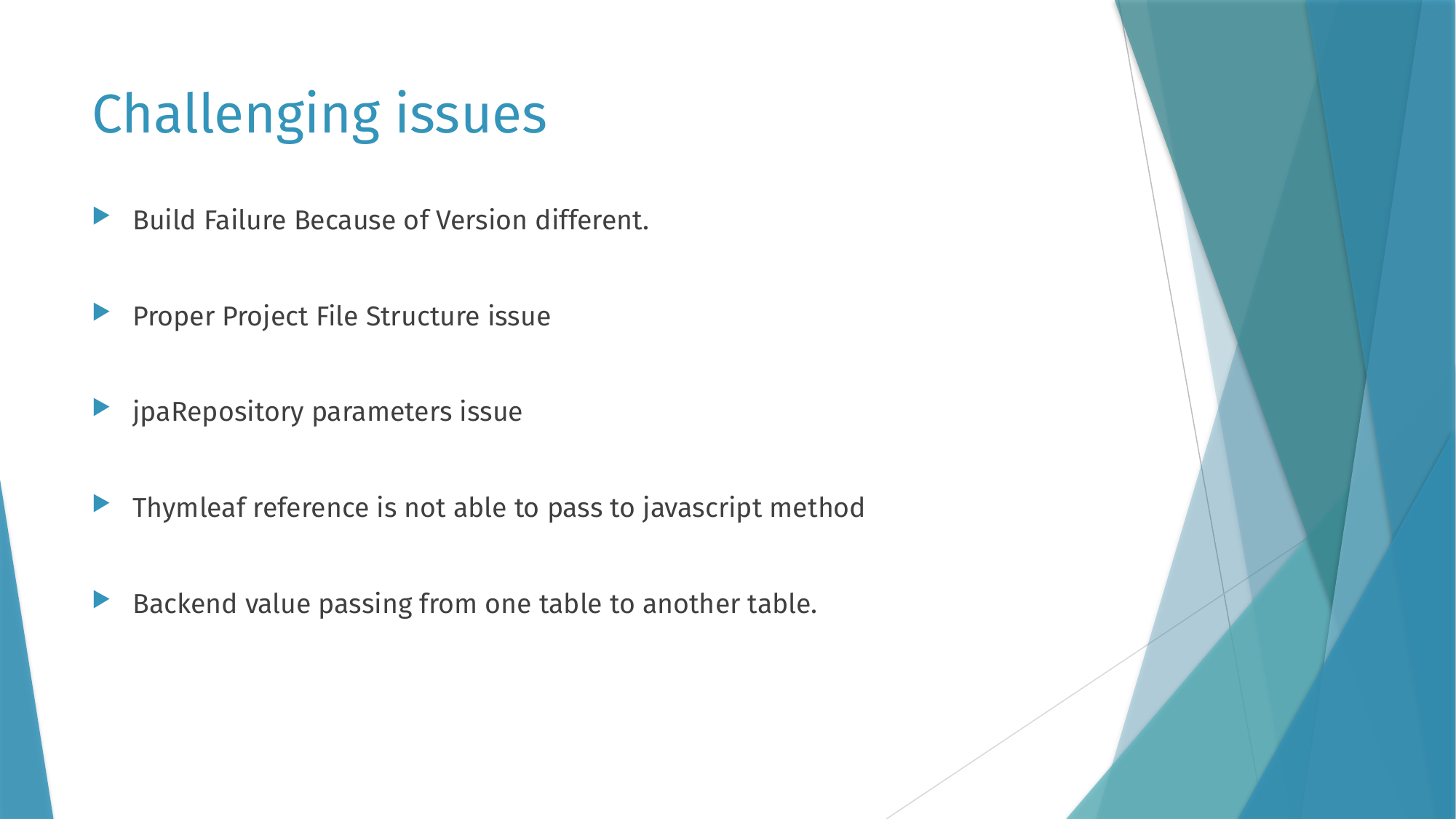

# Challenging issues
Build Failure Because of Version different.

Proper Project File Structure issue

jpaRepository parameters issue

Thymleaf reference is not able to pass to javascript method

Backend value passing from one table to another table.